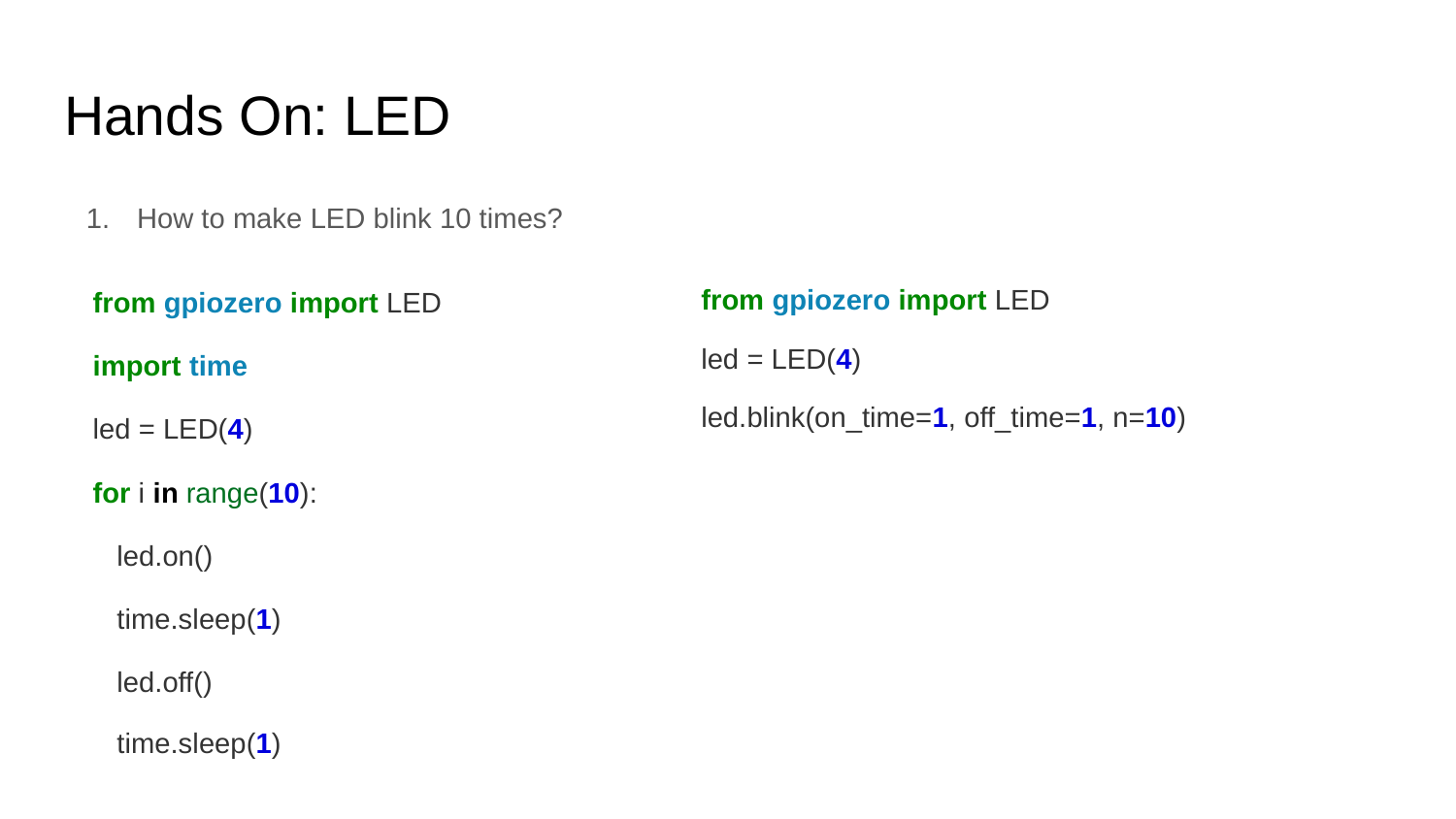

# Hands On: LED
How to make LED blink 10 times?

from gpiozero import LED
import time
led = LED(4)
for i in range(10):
   led.on()
   time.sleep(1)
   led.off()
   time.sleep(1)

from gpiozero import LED
led = LED(4)
led.blink(on_time=1, off_time=1, n=10)